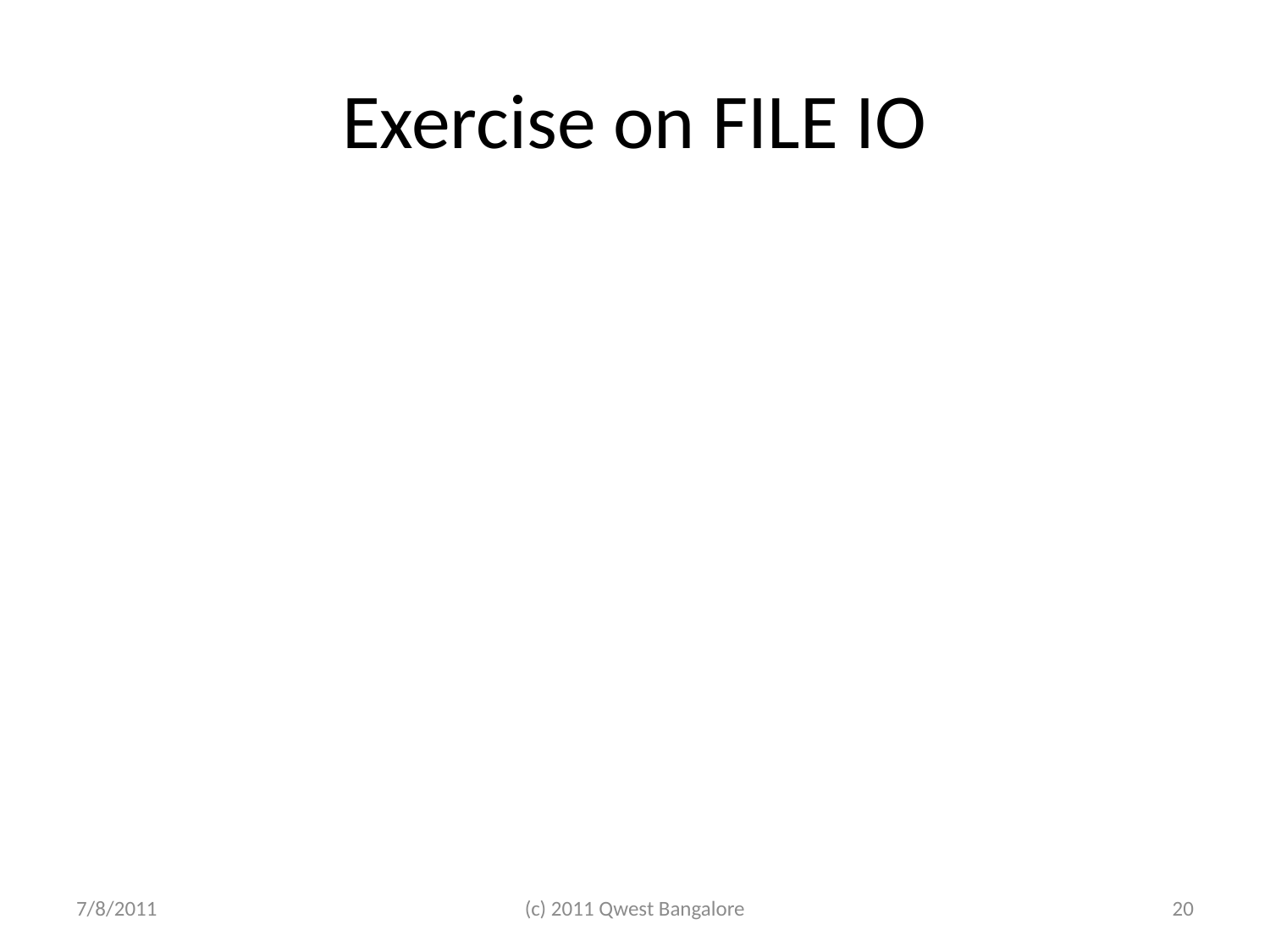

# Exercise on FILE IO

7/8/2011
(c) 2011 Qwest Bangalore
20